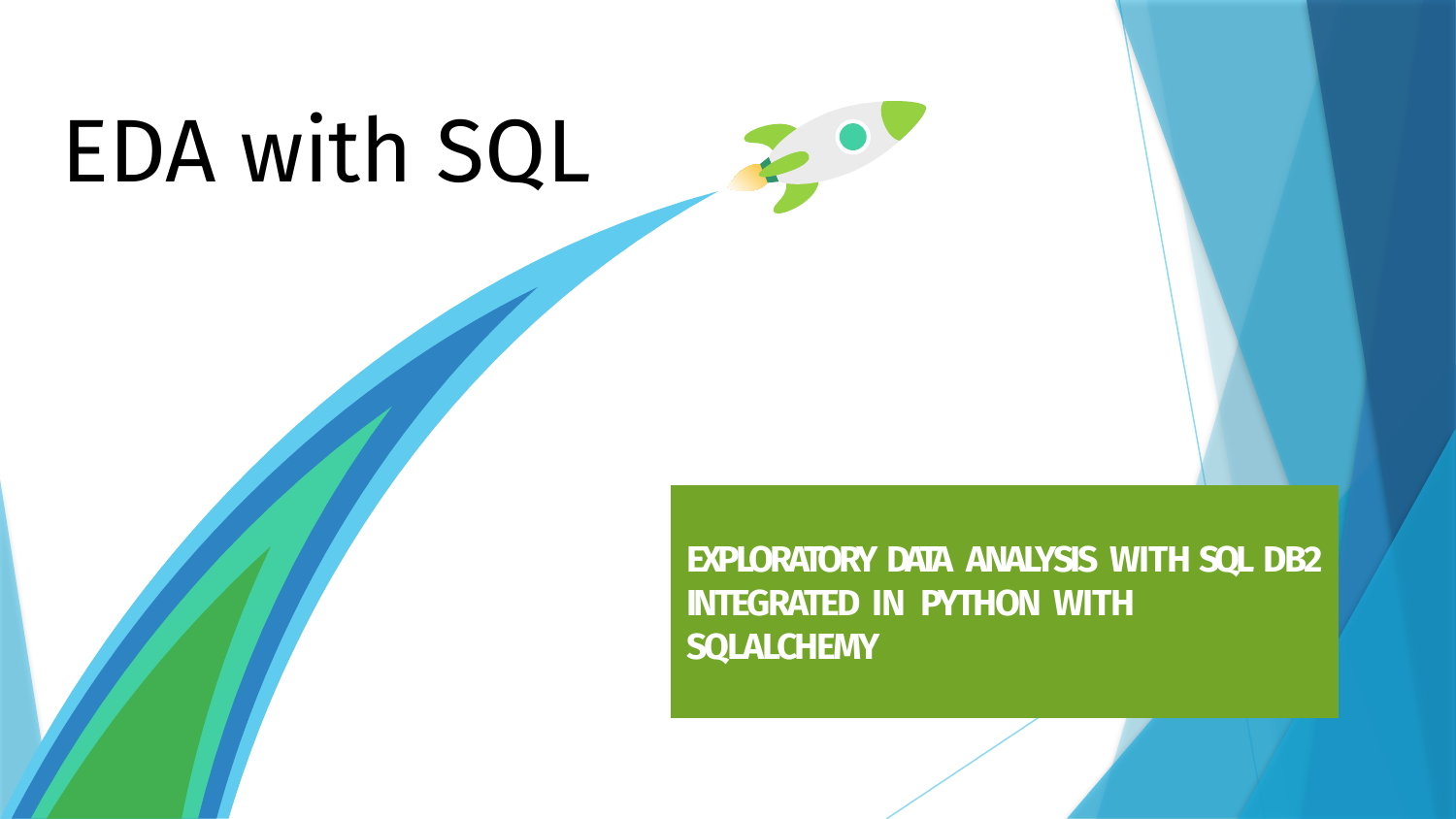

# EDA with SQL

EXPLORATORY  DATA  ANALYSIS  WITH SQL  DB2 INTEGRATED  IN  PYTHON  WITH SQLALCHEMY